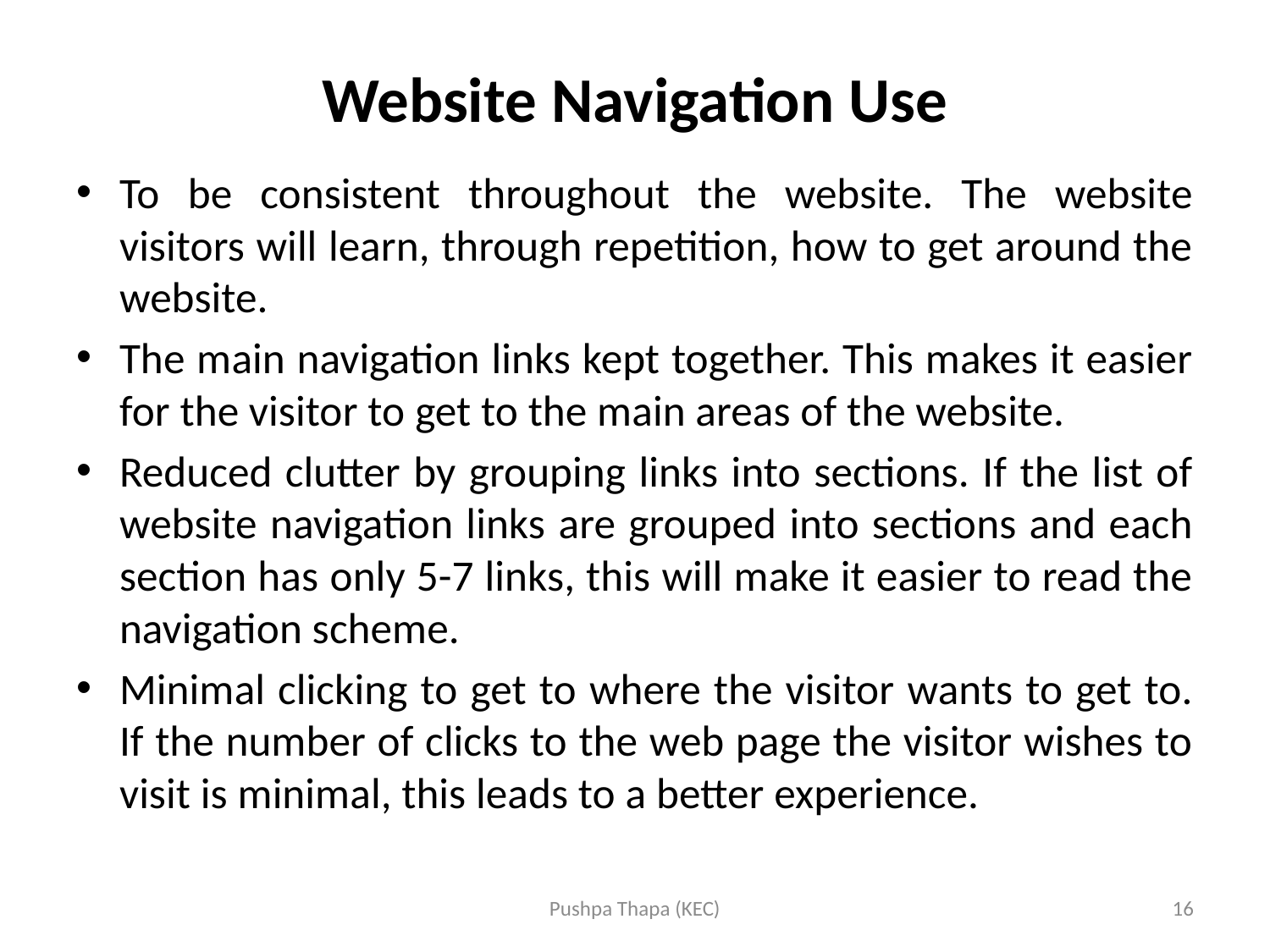

# Website Navigation Use
To be consistent throughout the website. The website visitors will learn, through repetition, how to get around the website.
The main navigation links kept together. This makes it easier for the visitor to get to the main areas of the website.
Reduced clutter by grouping links into sections. If the list of website navigation links are grouped into sections and each section has only 5-7 links, this will make it easier to read the navigation scheme.
Minimal clicking to get to where the visitor wants to get to. If the number of clicks to the web page the visitor wishes to visit is minimal, this leads to a better experience.

Pushpa Thapa (KEC)
16